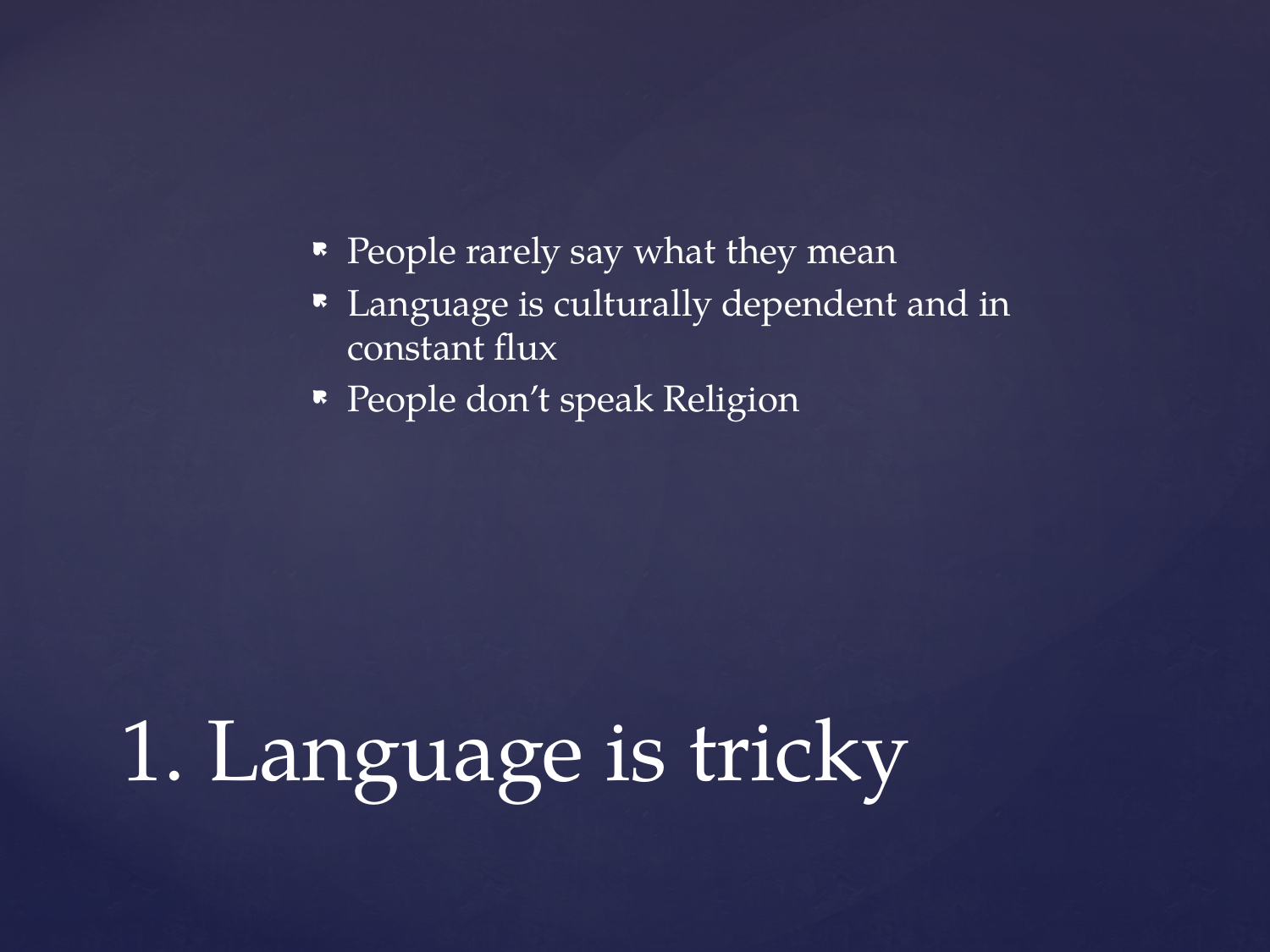

People rarely say what they mean
Language is culturally dependent and in constant flux
People don’t speak Religion

# 1. Language is tricky